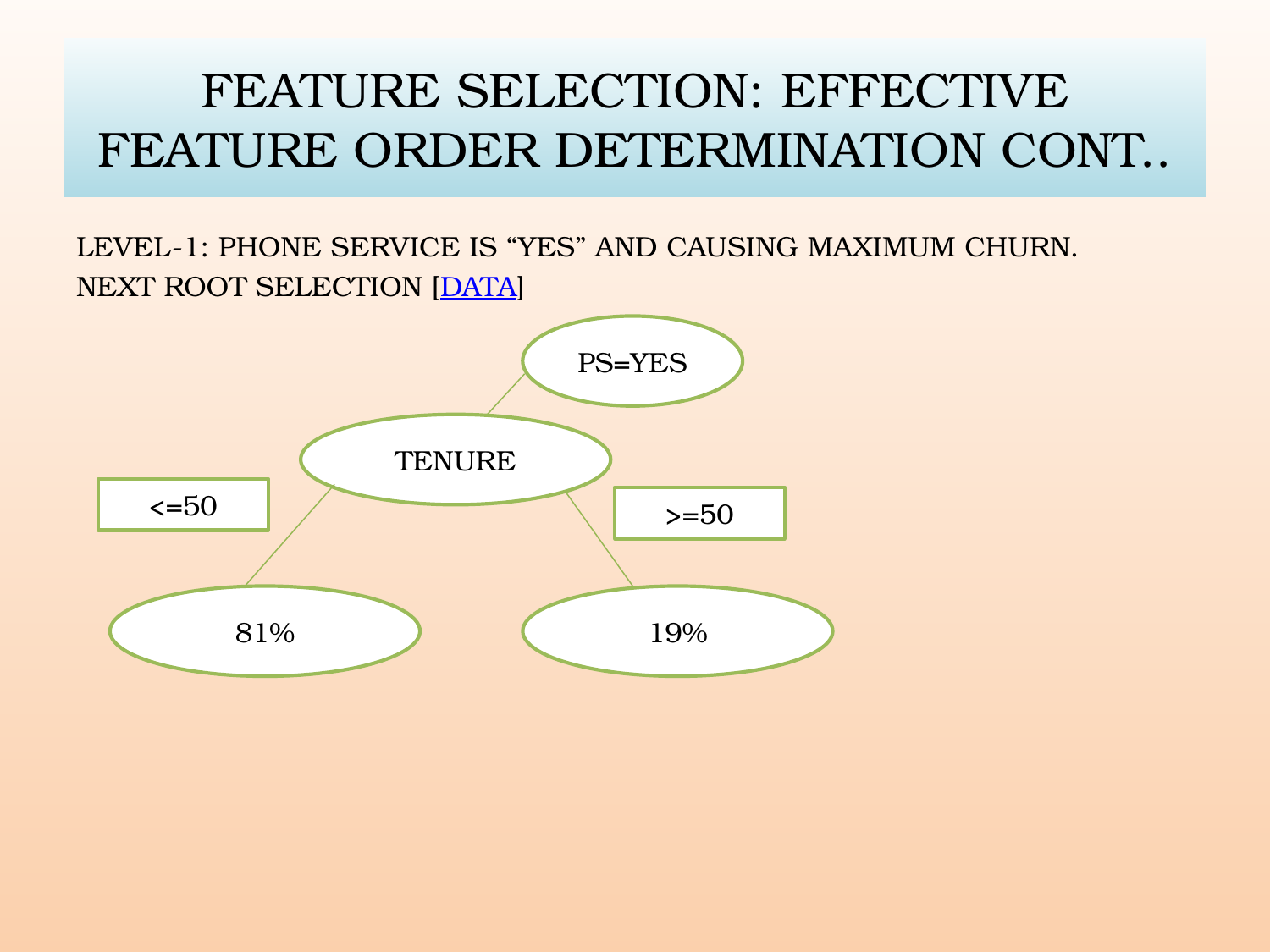

# FEATURE SELECTION: EFFECTIVE FEATURE ORDER DETERMINATION CONT..
LEVEL-1: PHONE SERVICE IS “YES” AND CAUSING MAXIMUM CHURN.
NEXT ROOT SELECTION [DATA]

PS=YES
TENURE
<=50
>=50
19%
81%